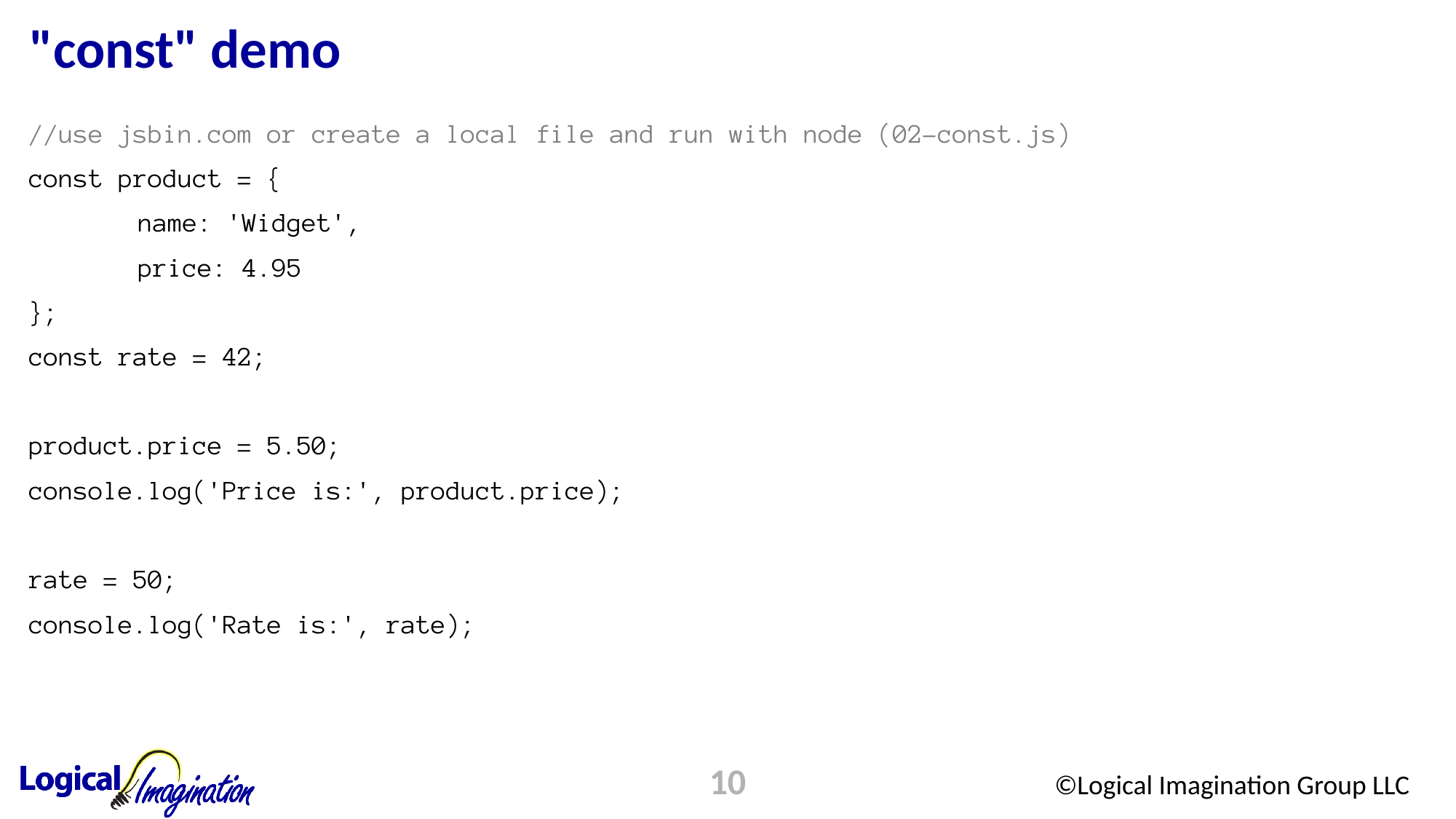

# "const" demo
//use jsbin.com or create a local file and run with node (02-const.js)
const product = {
	name: 'Widget',
	price: 4.95
};
const rate = 42;

product.price = 5.50;
console.log('Price is:', product.price);

rate = 50;
console.log('Rate is:', rate);
10